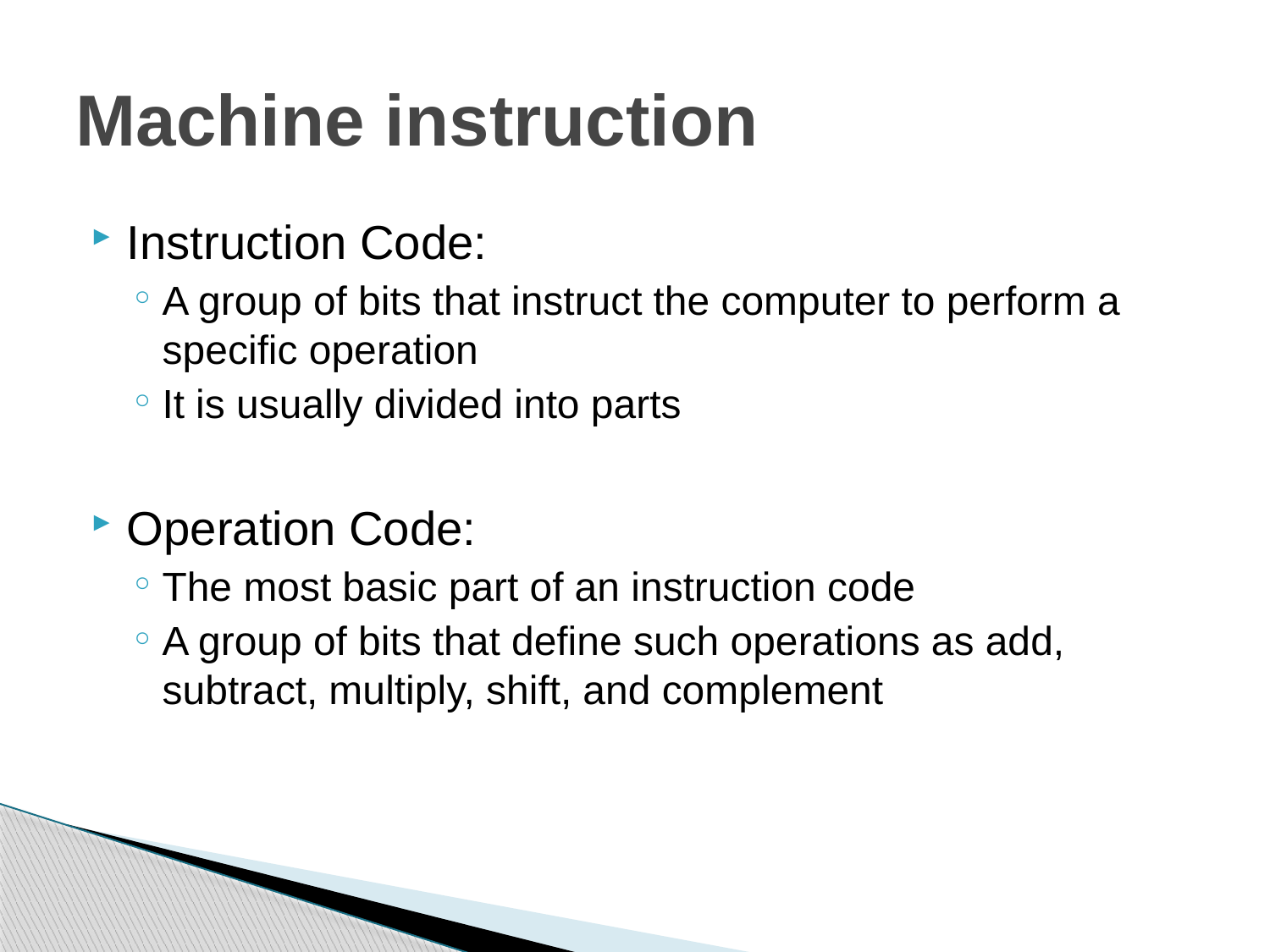

# Machine instruction
Instruction Code:
A group of bits that instruct the computer to perform a specific operation
It is usually divided into parts

Operation Code:
The most basic part of an instruction code
A group of bits that define such operations as add, subtract, multiply, shift, and complement